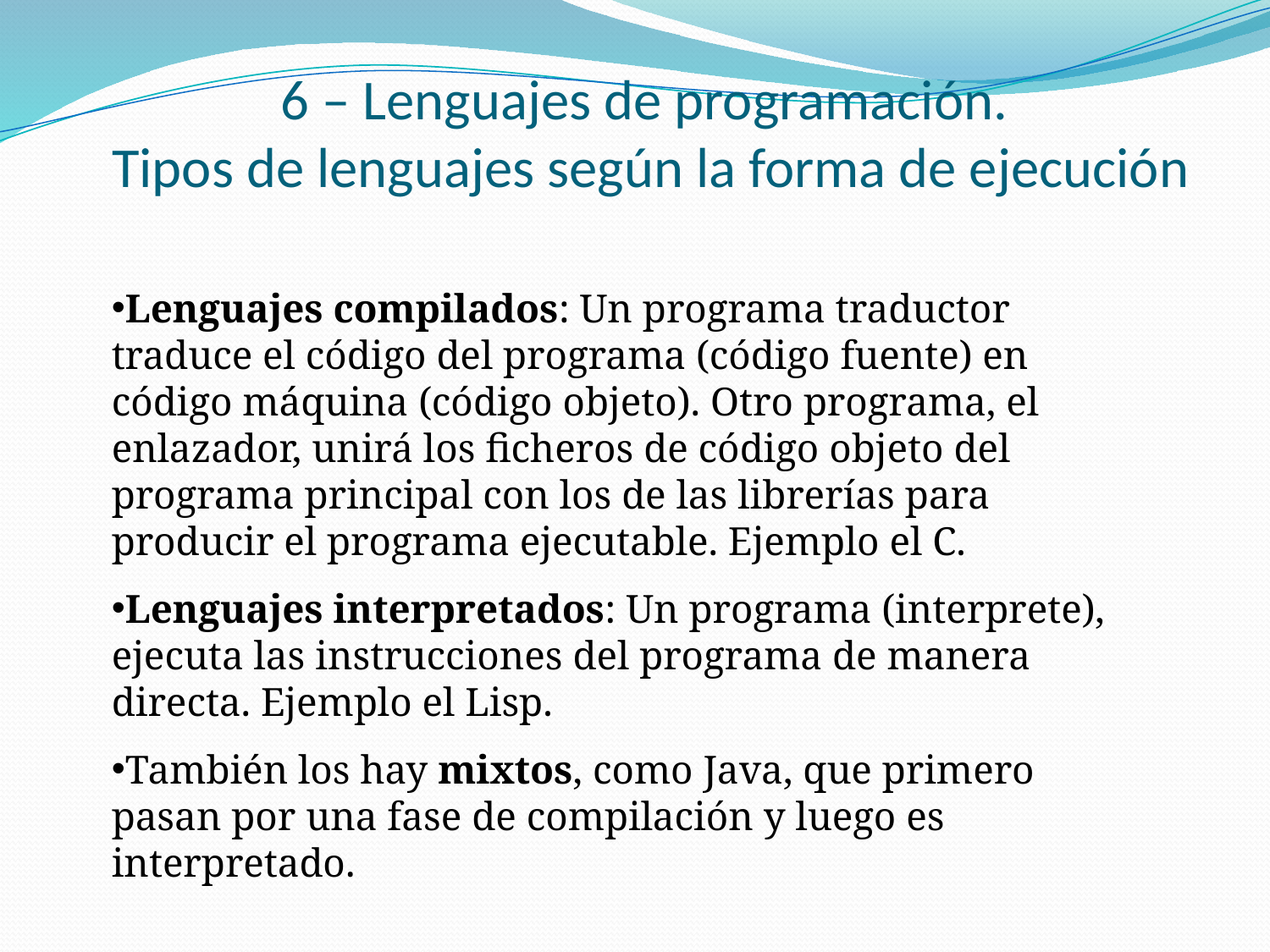

# 6 – Lenguajes de programación. Tipos de lenguajes según la forma de ejecución
Lenguajes compilados: Un programa traductor traduce el código del programa (código fuente) en código máquina (código objeto). Otro programa, el enlazador, unirá los ficheros de código objeto del programa principal con los de las librerías para producir el programa ejecutable. Ejemplo el C.
Lenguajes interpretados: Un programa (interprete), ejecuta las instrucciones del programa de manera directa. Ejemplo el Lisp.
También los hay mixtos, como Java, que primero pasan por una fase de compilación y luego es interpretado.